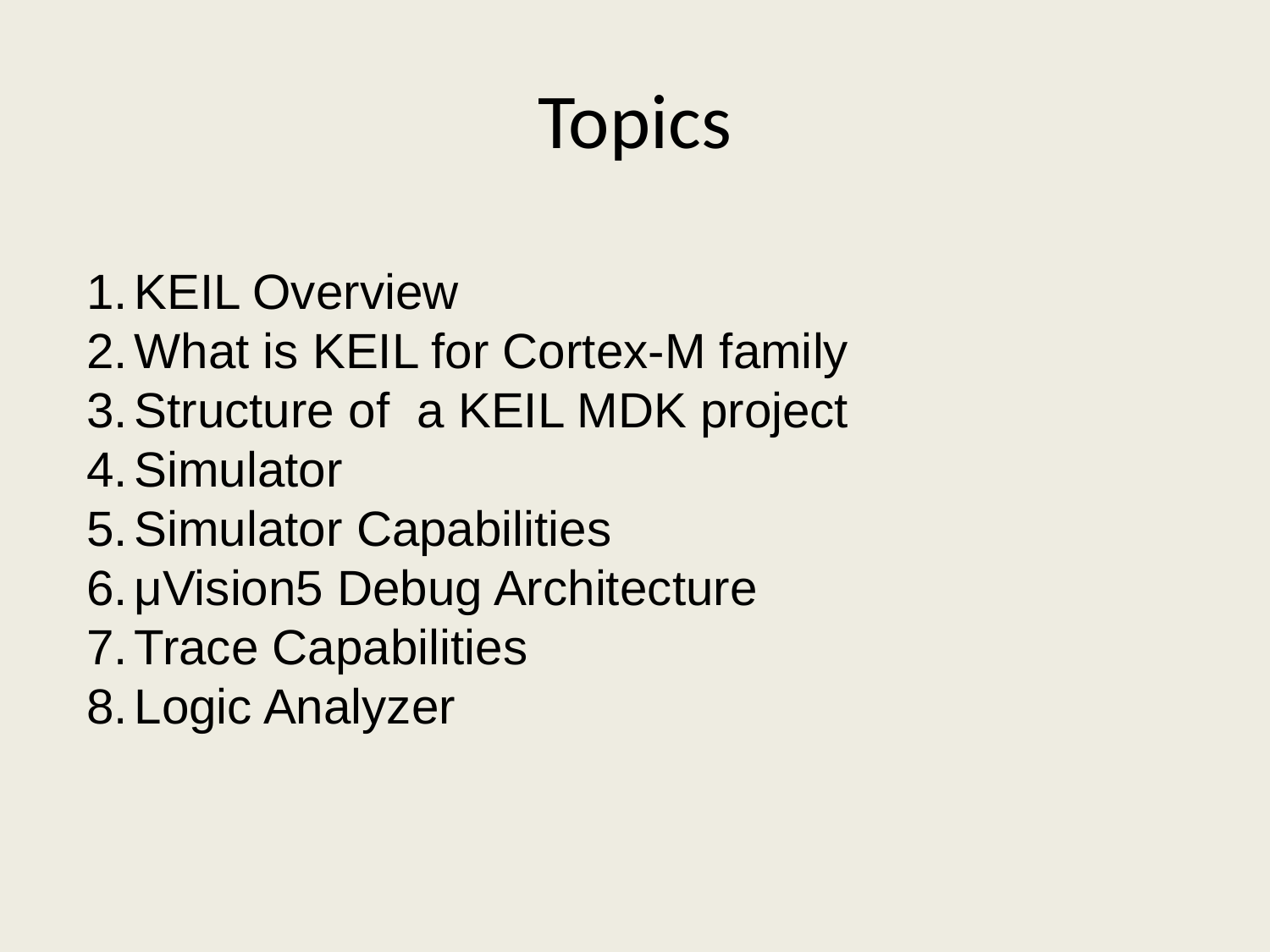

# Topics
KEIL Overview
What is KEIL for Cortex-M family
Structure of  a KEIL MDK project
Simulator
Simulator Capabilities
μVision5 Debug Architecture
Trace Capabilities
Logic Analyzer